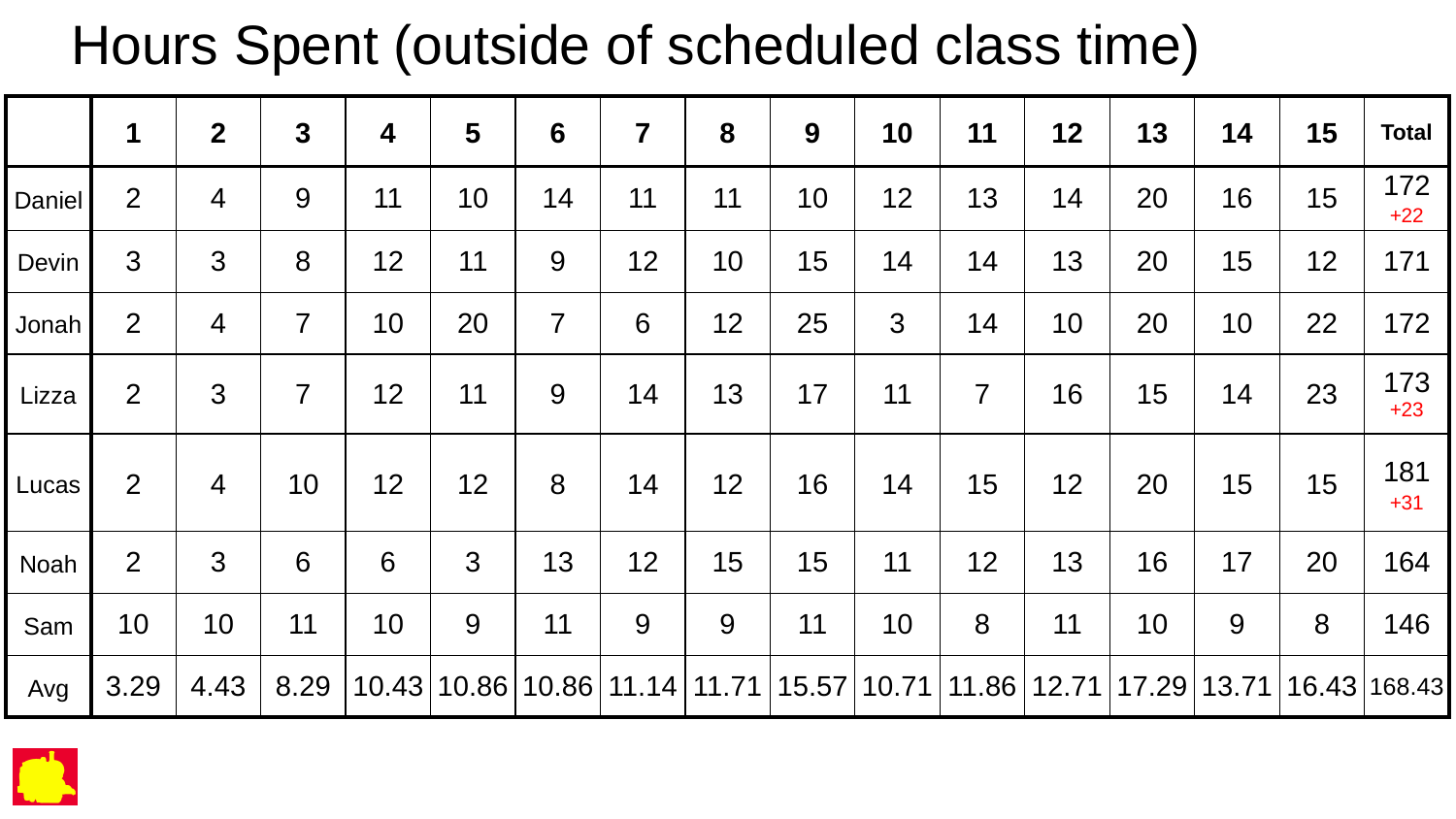

# Hours Spent (outside of scheduled class time)
|  | 1 | 2 | 3 | 4 | 5 | 6 | 7 | 8 | 9 | 10 | 11 | 12 | 13 | 14 | 15 | Total |
| --- | --- | --- | --- | --- | --- | --- | --- | --- | --- | --- | --- | --- | --- | --- | --- | --- |
| Daniel | 2 | 4 | 9 | 11 | 10 | 14 | 11 | 11 | 10 | 12 | 13 | 14 | 20 | 16 | 15 | 172 +22 |
| Devin | 3 | 3 | 8 | 12 | 11 | 9 | 12 | 10 | 15 | 14 | 14 | 13 | 20 | 15 | 12 | 171 |
| Jonah | 2 | 4 | 7 | 10 | 20 | 7 | 6 | 12 | 25 | 3 | 14 | 10 | 20 | 10 | 22 | 172 |
| Lizza | 2 | 3 | 7 | 12 | 11 | 9 | 14 | 13 | 17 | 11 | 7 | 16 | 15 | 14 | 23 | 173 +23 |
| Lucas | 2 | 4 | 10 | 12 | 12 | 8 | 14 | 12 | 16 | 14 | 15 | 12 | 20 | 15 | 15 | 181 +31 |
| Noah | 2 | 3 | 6 | 6 | 3 | 13 | 12 | 15 | 15 | 11 | 12 | 13 | 16 | 17 | 20 | 164 |
| Sam | 10 | 10 | 11 | 10 | 9 | 11 | 9 | 9 | 11 | 10 | 8 | 11 | 10 | 9 | 8 | 146 |
| Avg | 3.29 | 4.43 | 8.29 | 10.43 | 10.86 | 10.86 | 11.14 | 11.71 | 15.57 | 10.71 | 11.86 | 12.71 | 17.29 | 13.71 | 16.43 | 168.43 |